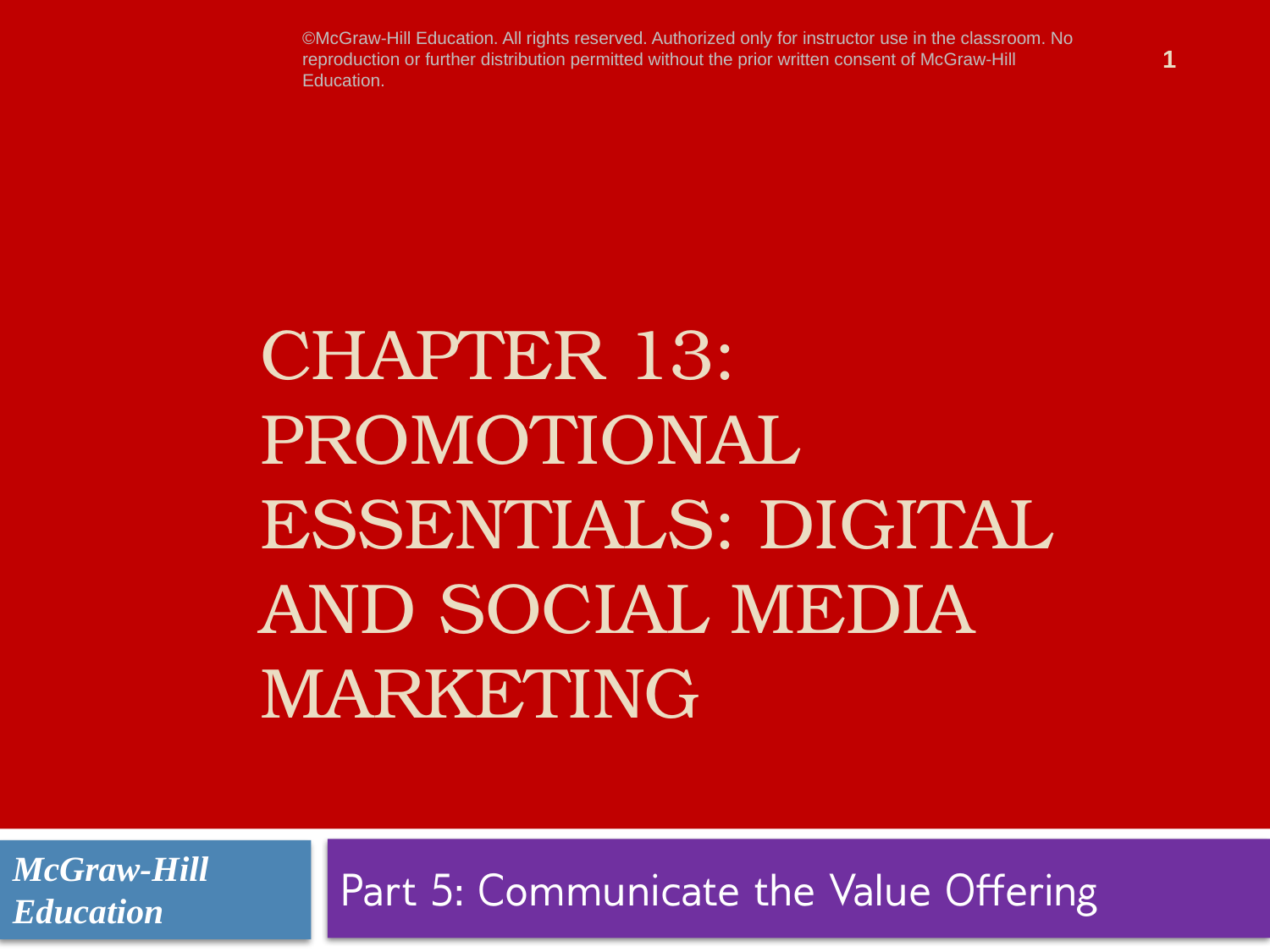

1
©McGraw-Hill Education. All rights reserved. Authorized only for instructor use in the classroom. No reproduction or further distribution permitted without the prior written consent of McGraw-Hill Education.
# CHAPTER 13: PROMOTIONAL ESSENTIALS: DIGITAL AND SOCIAL MEDIA MARKETING
McGraw-Hill Education
Part 5: Communicate the Value Offering